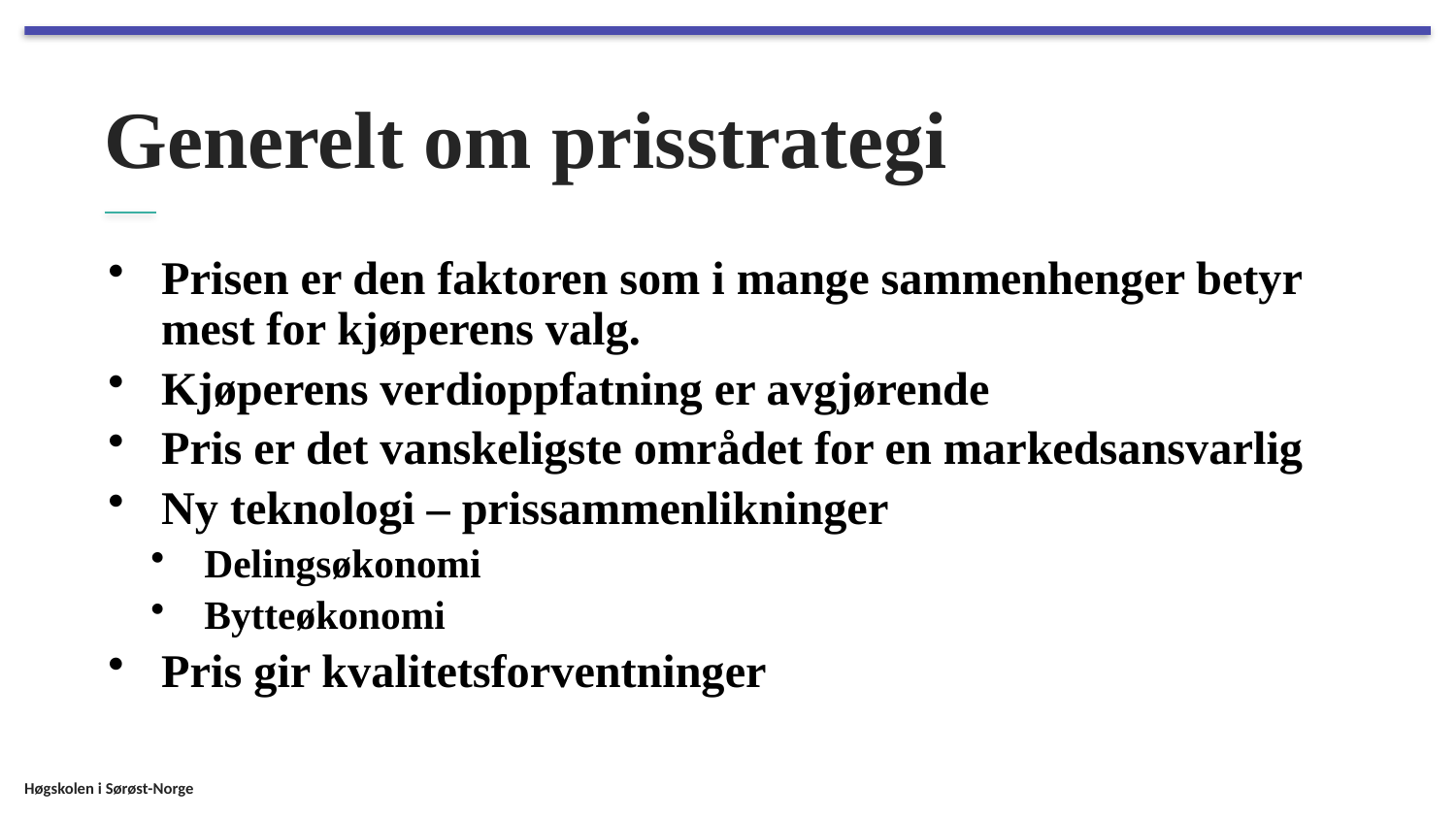

# Generelt om prisstrategi
Prisen er den faktoren som i mange sammenhenger betyr mest for kjøperens valg.
Kjøperens verdioppfatning er avgjørende
Pris er det vanskeligste området for en markedsansvarlig
Ny teknologi – prissammenlikninger
Delingsøkonomi
Bytteøkonomi
Pris gir kvalitetsforventninger